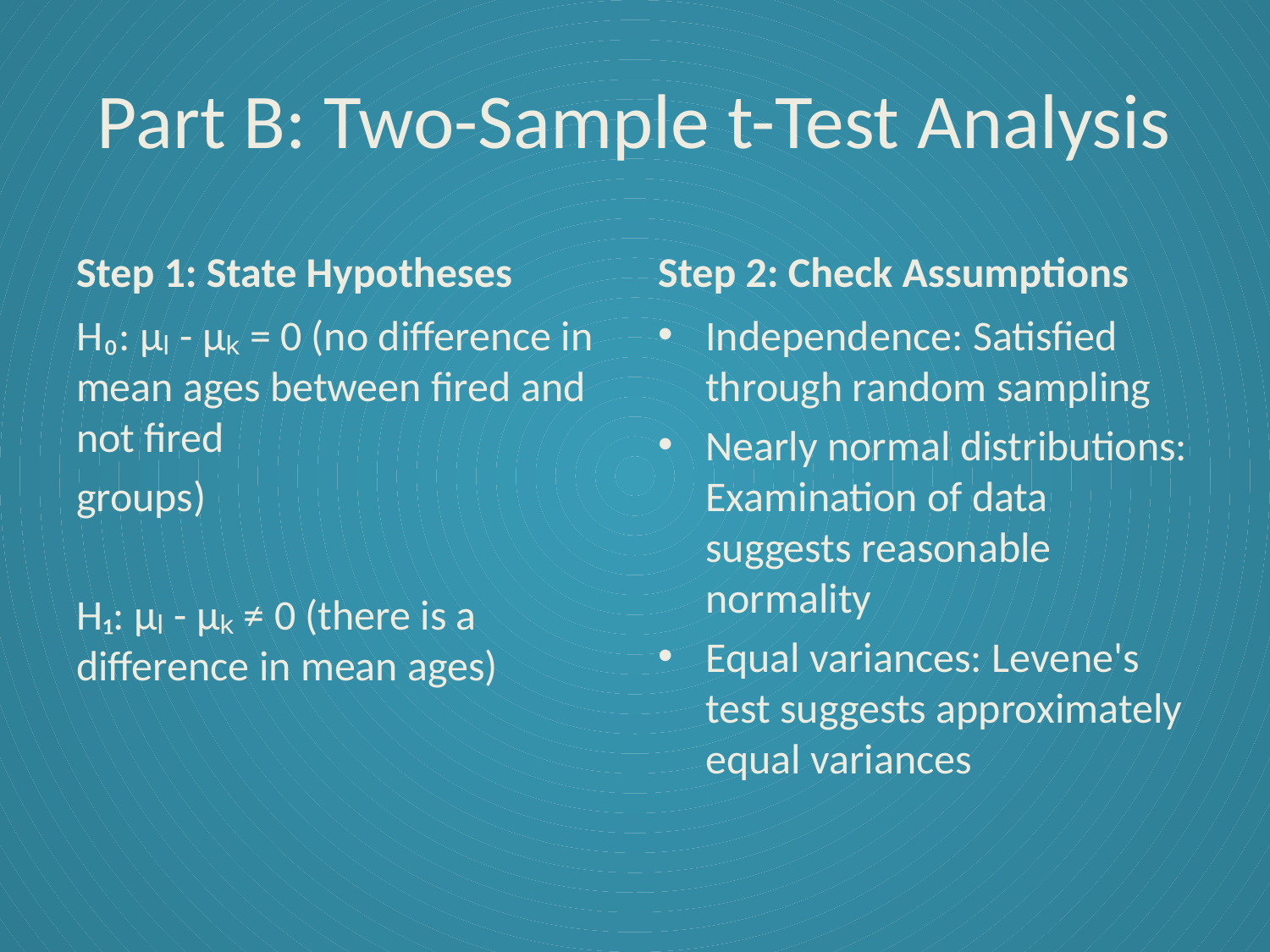

# Part B: Two-Sample t-Test Analysis
Step 1: State Hypotheses
Step 2: Check Assumptions
H₀: μₗ - μₖ = 0 (no difference in mean ages between fired and not fired
groups)

H₁: μₗ - μₖ ≠ 0 (there is a difference in mean ages)
Independence: Satisfied through random sampling
Nearly normal distributions: Examination of data suggests reasonable normality
Equal variances: Levene's test suggests approximately equal variances